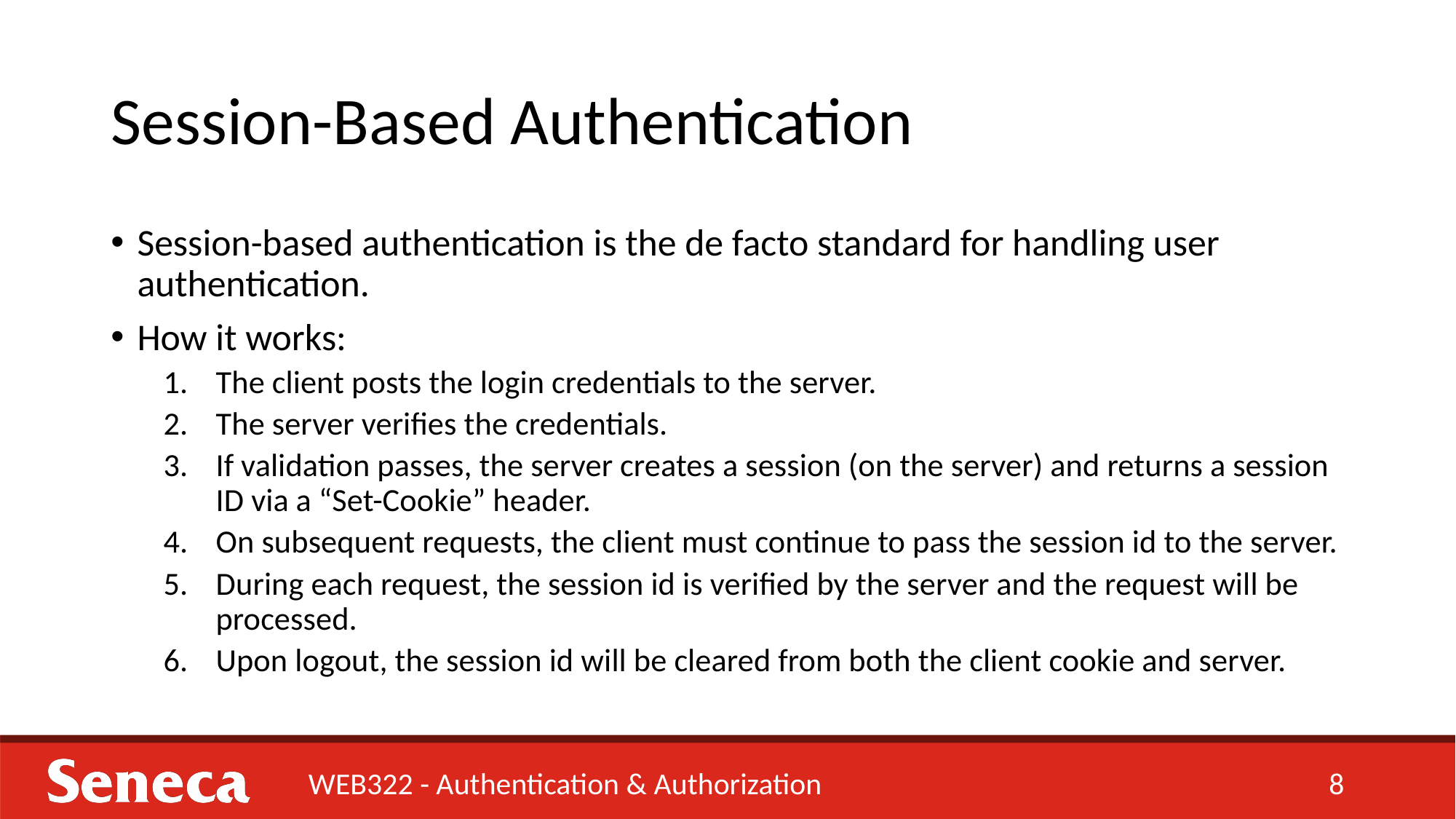

# Session-Based Authentication
Session-based authentication is the de facto standard for handling user authentication.
How it works:
The client posts the login credentials to the server.
The server verifies the credentials.
If validation passes, the server creates a session (on the server) and returns a session ID via a “Set-Cookie” header.
On subsequent requests, the client must continue to pass the session id to the server.
During each request, the session id is verified by the server and the request will be processed.
Upon logout, the session id will be cleared from both the client cookie and server.
WEB322 - Authentication & Authorization
8